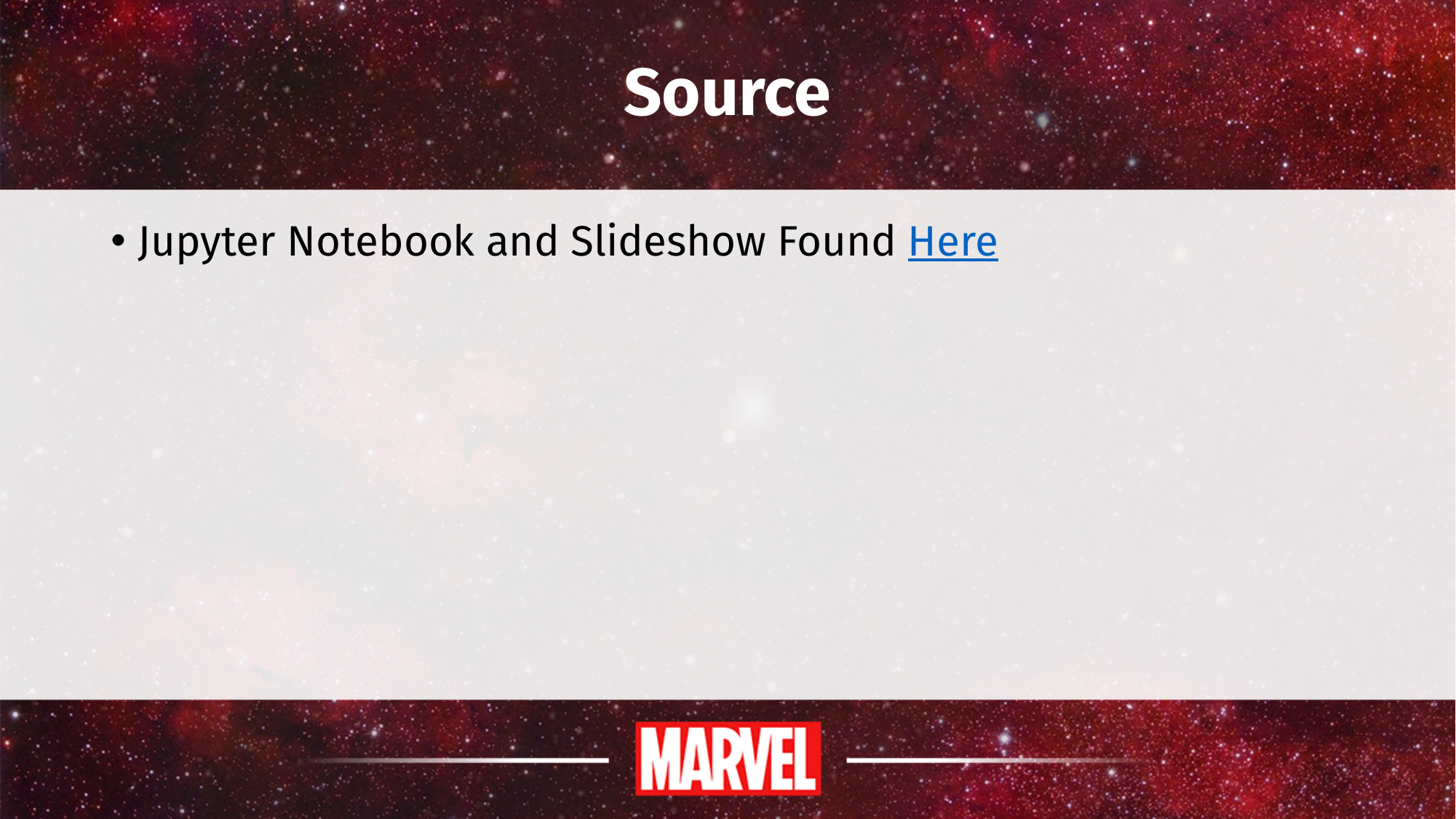

# Source
Jupyter Notebook and Slideshow Found Here